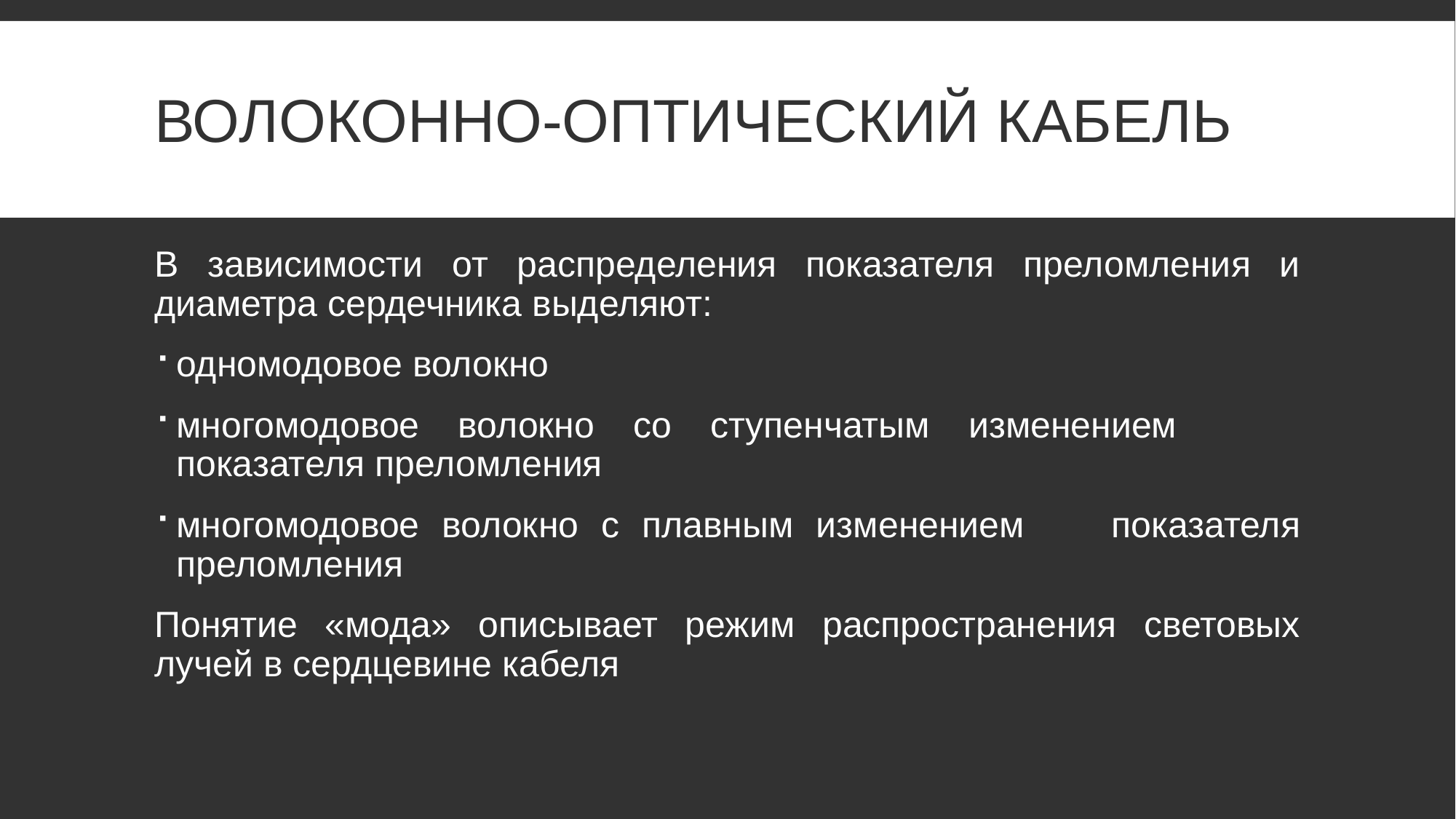

# Волоконно-оптический кабель
В зависимости от распределения показателя преломления и диаметра сердечника выделяют:
одномодовое волокно
многомодовое волокно со ступенчатым изменением 	показателя преломления
многомодовое волокно с плавным изменением 	показателя преломления
Понятие «мода» описывает режим распространения световых лучей в сердцевине кабеля